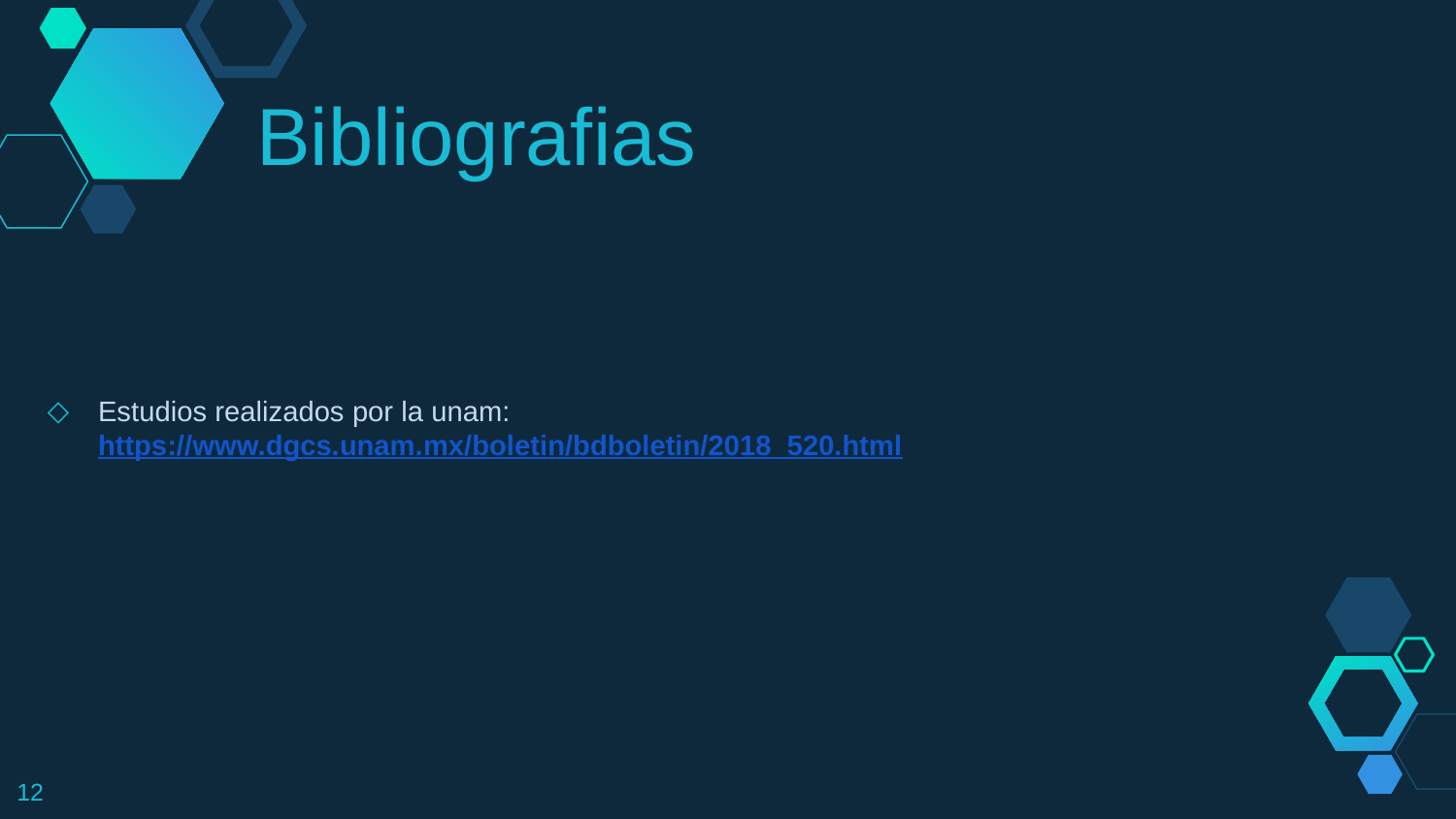

Bibliografias
Estudios realizados por la unam:
https://www.dgcs.unam.mx/boletin/bdboletin/2018_520.html

12